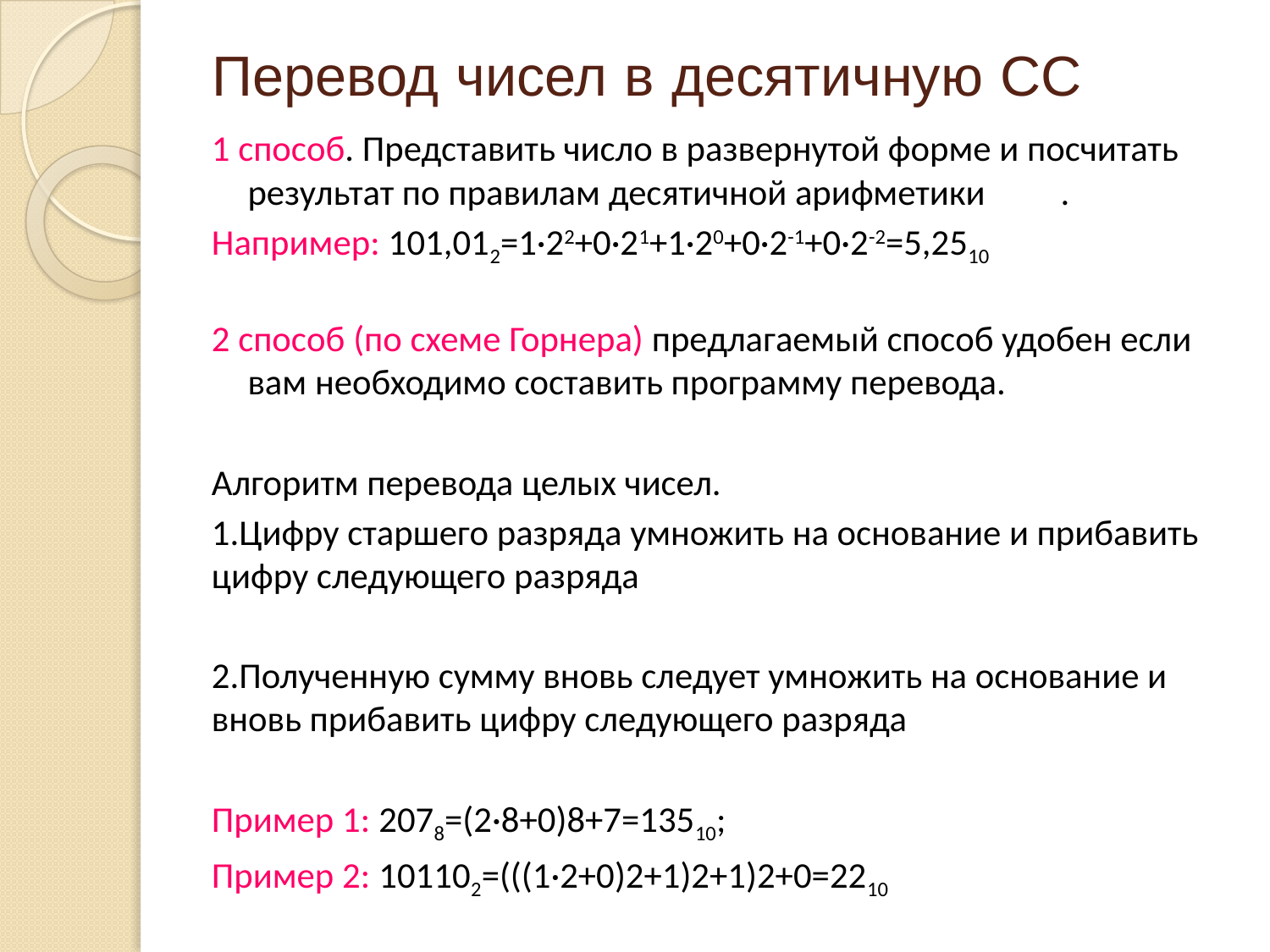

# Перевод чисел в десятичную СС
1 способ. Представить число в развернутой форме и посчитать результат по правилам десятичной арифметики	.
Например: 101,012=1·22+0·21+1·20+0·2-1+0·2-2=5,2510

2 способ (по схеме Горнера) предлагаемый способ удобен если вам необходимо составить программу перевода.

Алгоритм перевода целых чисел.
1.Цифру старшего разряда умножить на основание и прибавить цифру следующего разряда

2.Полученную сумму вновь следует умножить на основание и вновь прибавить цифру следующего разряда

Пример 1: 2078=(2·8+0)8+7=13510;
Пример 2: 101102=(((1·2+0)2+1)2+1)2+0=2210